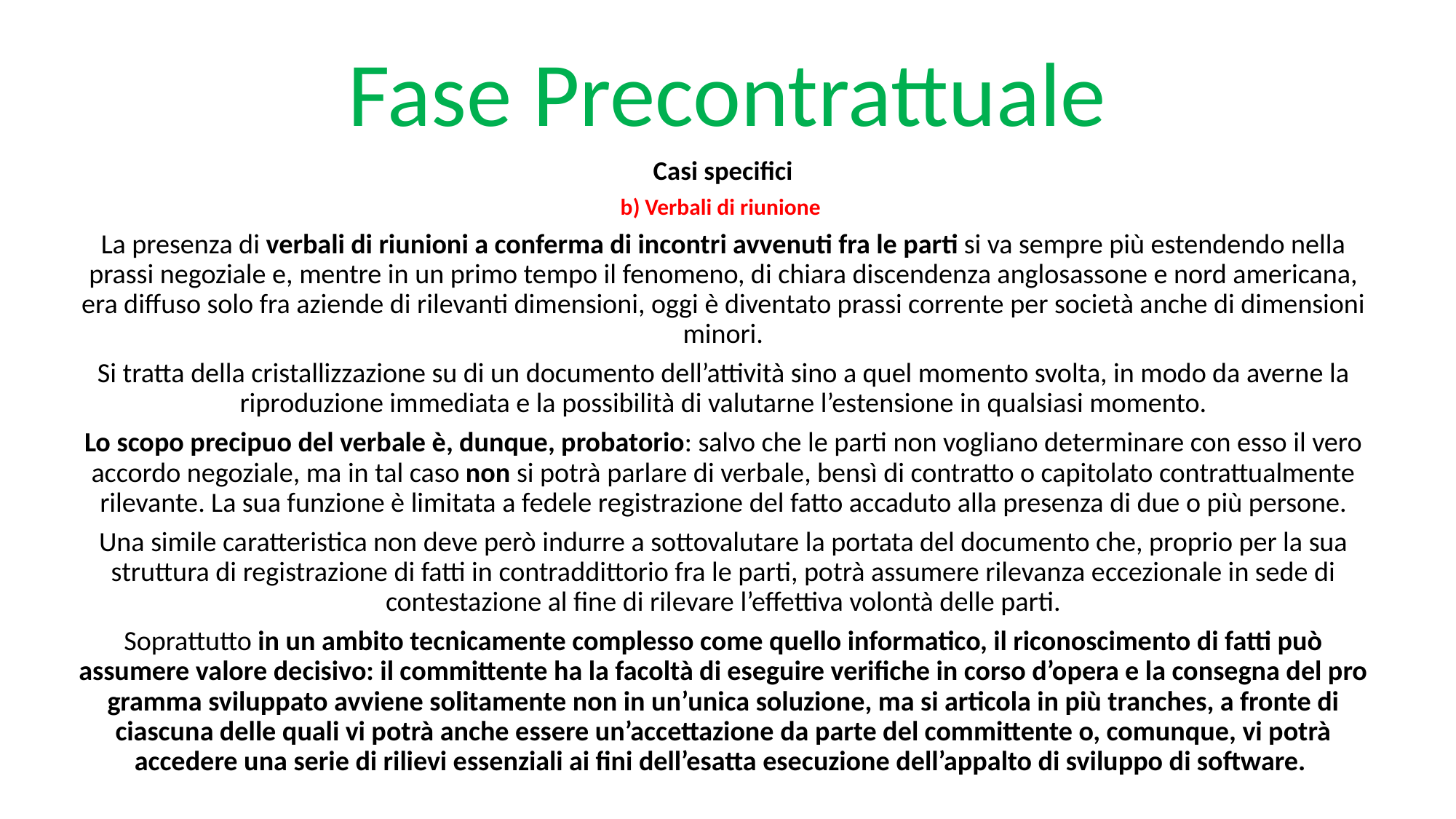

# Fase Precontrattuale
Casi specifici
b) Verbali di riunione
La presenza di verbali di riunioni a conferma di incontri avvenuti fra le parti si va sempre più estendendo nella prassi negoziale e, mentre in un primo tempo il fenomeno, di chiara discendenza anglosassone e nord americana, era diffuso solo fra aziende di rilevanti dimensioni, oggi è diventato prassi corrente per società anche di dimensioni minori.
Si tratta della cristallizzazione su di un documento dell’attività sino a quel momento svolta, in modo da averne la riproduzione immediata e la possibilità di valutarne l’estensione in qualsiasi momento.
Lo scopo precipuo del verbale è, dunque, probatorio: salvo che le parti non vogliano determinare con esso il vero accordo negoziale, ma in tal caso non si potrà parlare di verbale, bensì di contratto o capitolato contrattual­mente rilevante. La sua funzione è limitata a fedele registrazione del fatto accaduto alla presenza di due o più persone.
Una simile caratteristica non deve però indurre a sottovalutare la porta­ta del documento che, proprio per la sua struttura di registrazione di fatti in contraddittorio fra le parti, potrà assumere rilevanza eccezionale in sede di contestazione al fine di rilevare l’effettiva volontà delle parti.
Soprattutto in un ambito tecnicamente complesso come quello informa­tico, il riconoscimento di fatti può assumere valore decisivo: il committente ha la facoltà di eseguire verifiche in corso d’opera e la consegna del pro­gramma sviluppato avviene solitamente non in un’unica soluzione, ma si ar­ticola in più tranches, a fronte di ciascuna delle quali vi potrà anche essere un’accettazione da parte del committente o, comunque, vi potrà accedere una serie di rilievi essenziali ai fini dell’esatta esecuzione dell’appalto di svi­luppo di software.